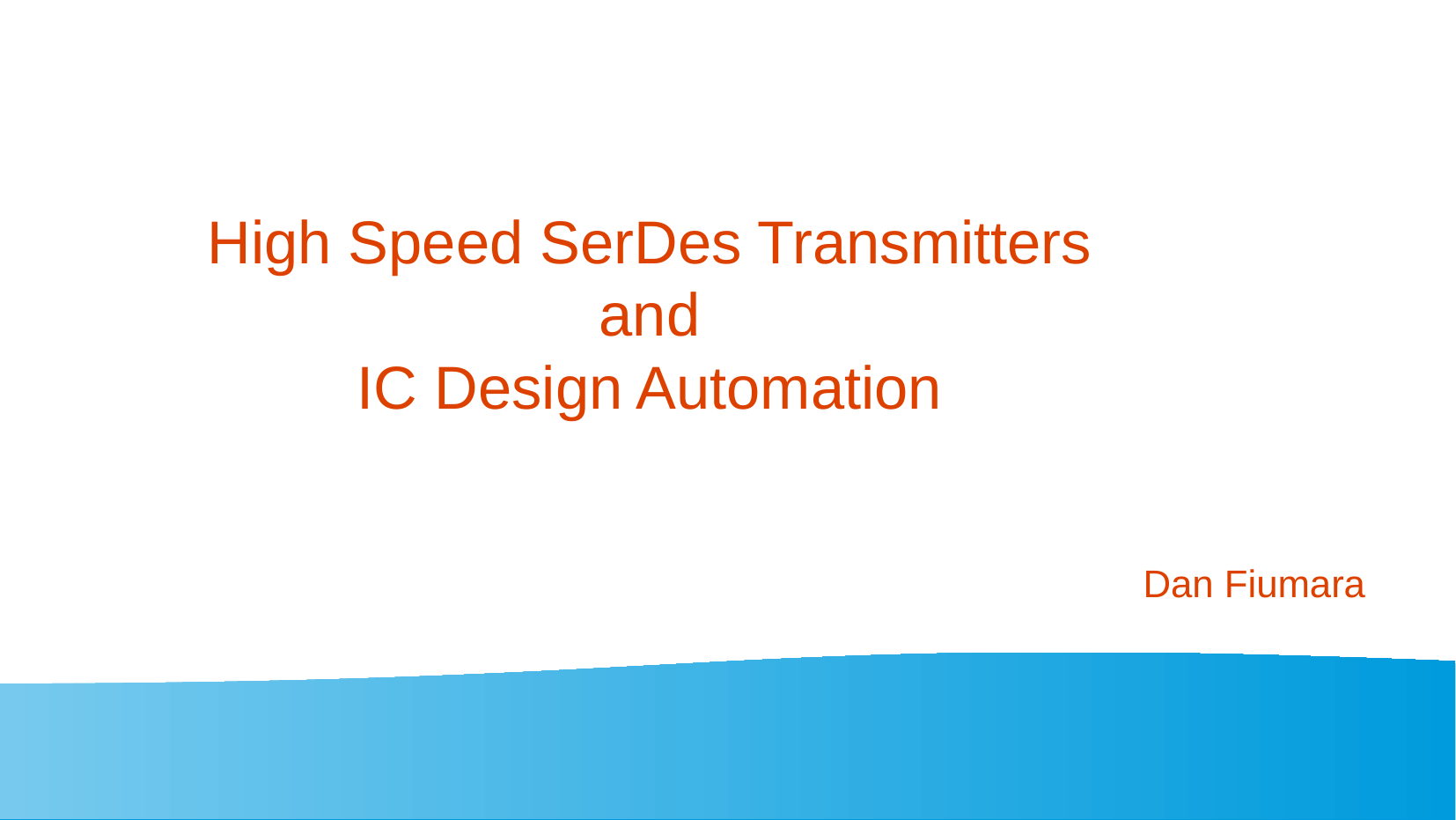

# High Speed SerDes Transmitters and IC Design Automation
Dan Fiumara